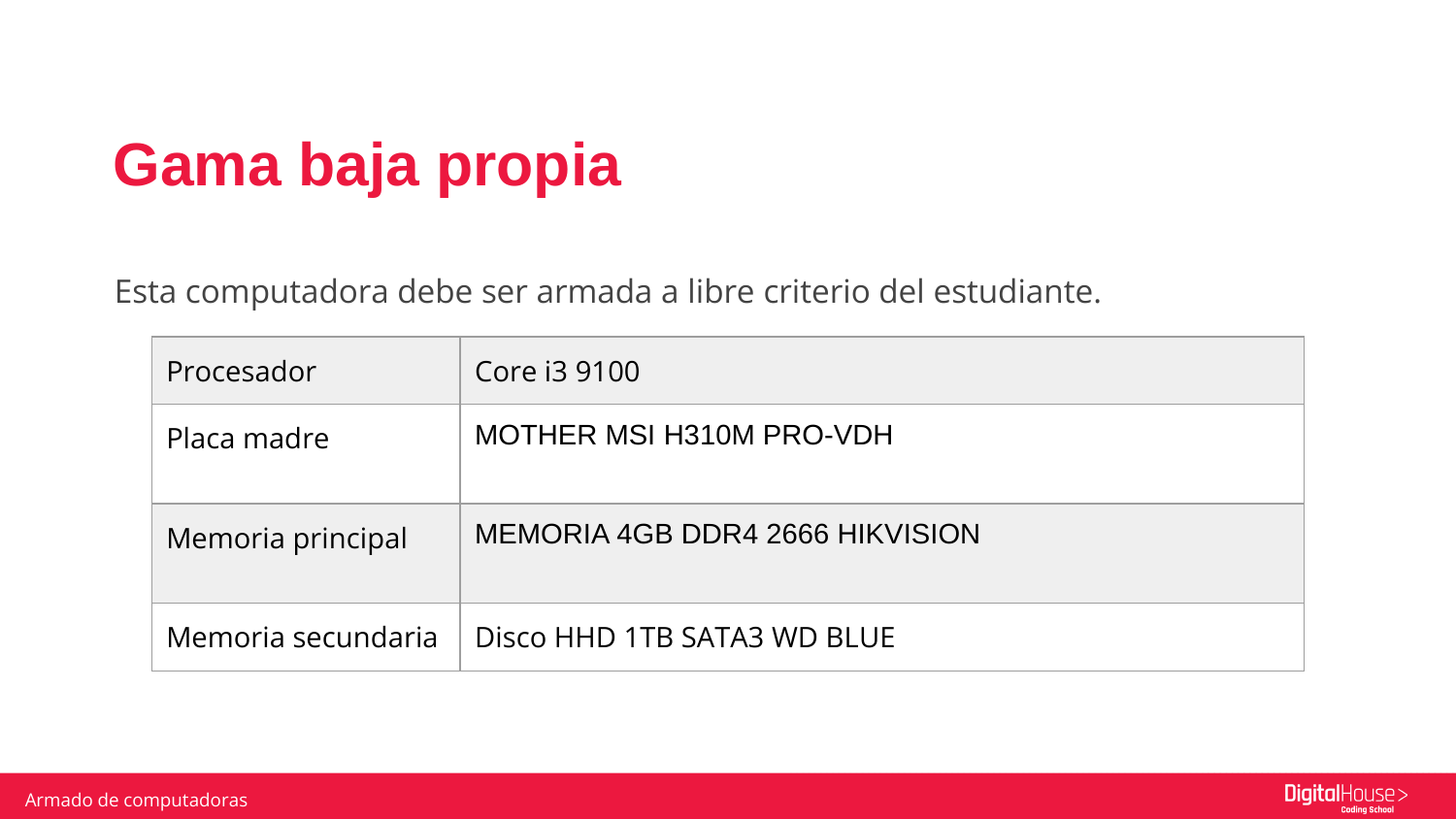

Gama baja propia
Esta computadora debe ser armada a libre criterio del estudiante.

| Procesador | Core i3 9100 |
| --- | --- |
| Placa madre | MOTHER MSI H310M PRO-VDH |
| Memoria principal | MEMORIA 4GB DDR4 2666 HIKVISION |
| Memoria secundaria | Disco HHD 1TB SATA3 WD BLUE |